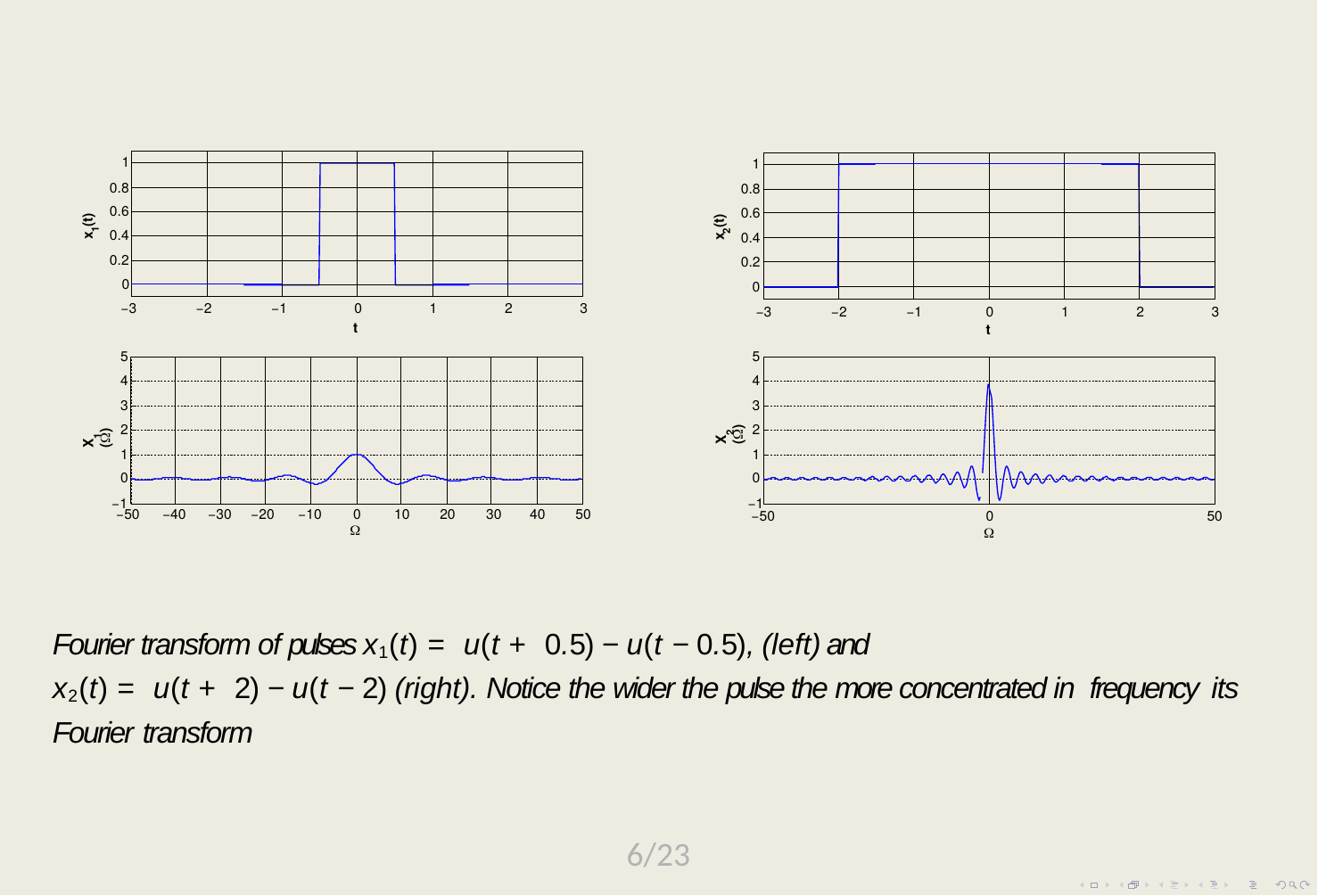

1
0.8
0.6
0.4
0.2
0
1
0.8
0.6
0.4
0.2
0
|  |  |  |  |  |  |
| --- | --- | --- | --- | --- | --- |
|  |  |  |  |  |  |
|  |  |  |  |  |  |
|  |  |  |  |  |  |
|  |  |  |  |  |  |
|  |  |  |  |  |  |
|  |  |  |  |  |  |
|  |  |  |  |  |  |
| --- | --- | --- | --- | --- | --- |
|  |  |  |  |  |  |
|  |  |  |  |  |  |
|  |  |  |  |  |  |
|  |  |  |  |  |  |
|  |  |  |  |  |  |
|  |  |  |  |  |  |

x (t)
x (t)
1
2
0
t
−3
−2
−1
1
2
3
0
t
−3
−2
−1
1
2
3
5
4
3
2
1
0
5
4
3
2
1
0

X (Ω)
X (Ω)
2

1

−1
−1

−50	−40	−30
−20	−10
0
Ω
10
20	30
40
50

−50
0
Ω
50
Fourier transform of pulses x1(t) = u(t + 0.5) − u(t − 0.5), (left) and
x2(t) = u(t + 2) − u(t − 2) (right). Notice the wider the pulse the more concentrated in  frequency  its Fourier transform
6/23